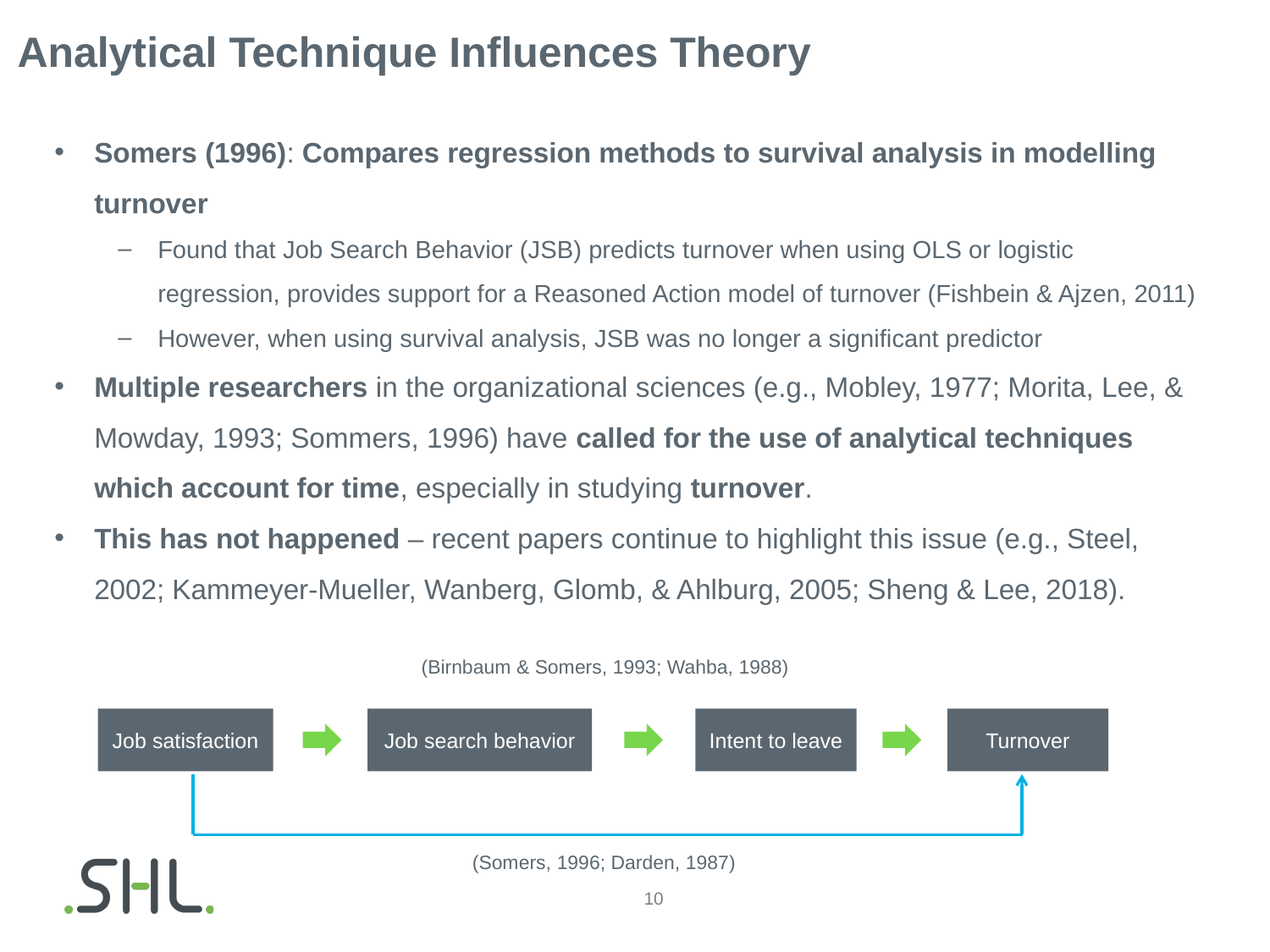

# Analytical Technique Influences Theory
Somers (1996): Compares regression methods to survival analysis in modelling turnover
Found that Job Search Behavior (JSB) predicts turnover when using OLS or logistic regression, provides support for a Reasoned Action model of turnover (Fishbein & Ajzen, 2011)
However, when using survival analysis, JSB was no longer a significant predictor
Multiple researchers in the organizational sciences (e.g., Mobley, 1977; Morita, Lee, & Mowday, 1993; Sommers, 1996) have called for the use of analytical techniques which account for time, especially in studying turnover.
This has not happened – recent papers continue to highlight this issue (e.g., Steel, 2002; Kammeyer-Mueller, Wanberg, Glomb, & Ahlburg, 2005; Sheng & Lee, 2018).

(Birnbaum & Somers, 1993; Wahba, 1988)
Job search behavior
Job satisfaction
Intent to leave
Turnover

(Somers, 1996; Darden, 1987)